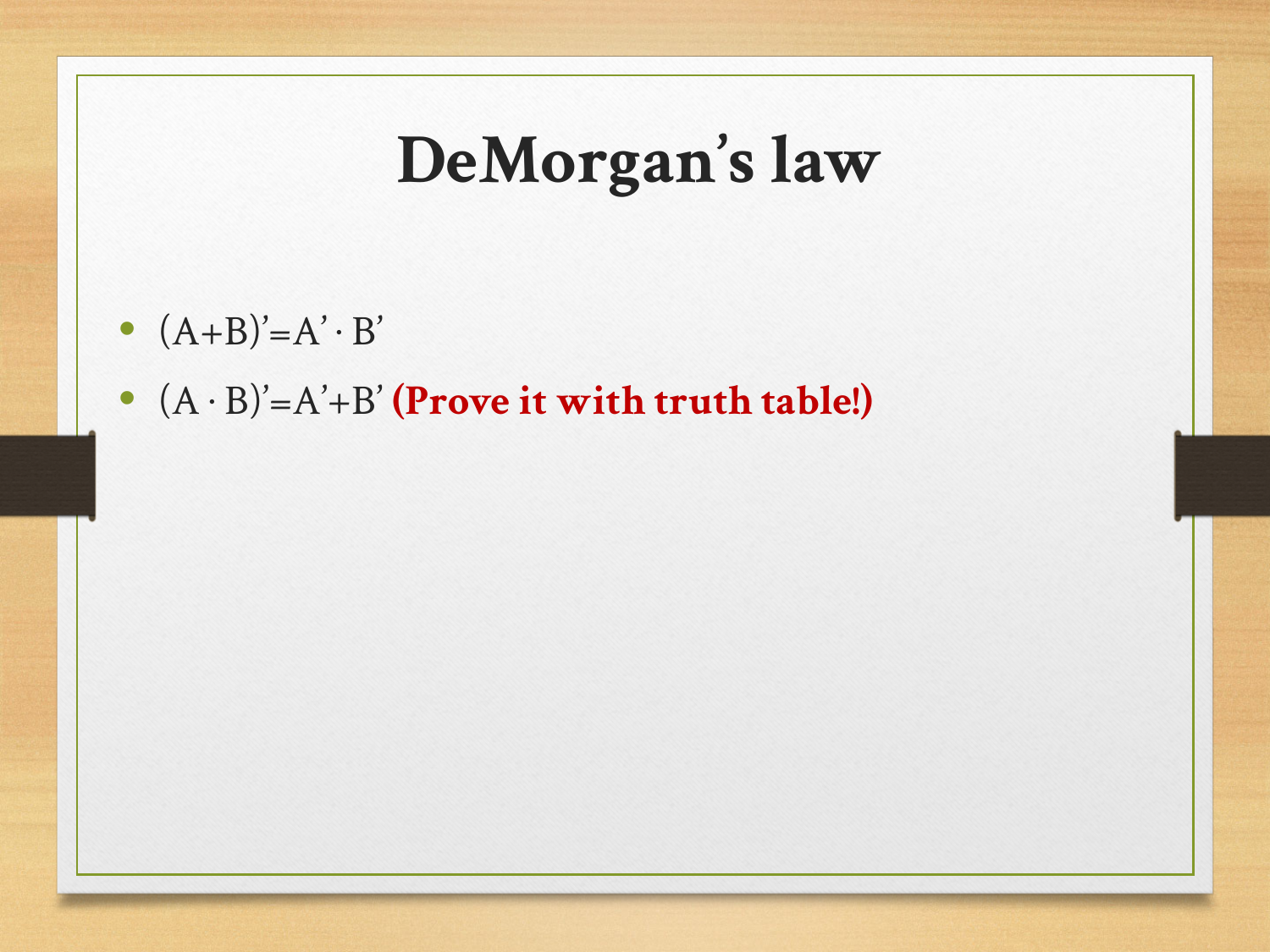

DeMorgan’s law
(A+B)’=A’⋅B’
(A⋅B)’=A’+B’ (Prove it with truth table!)